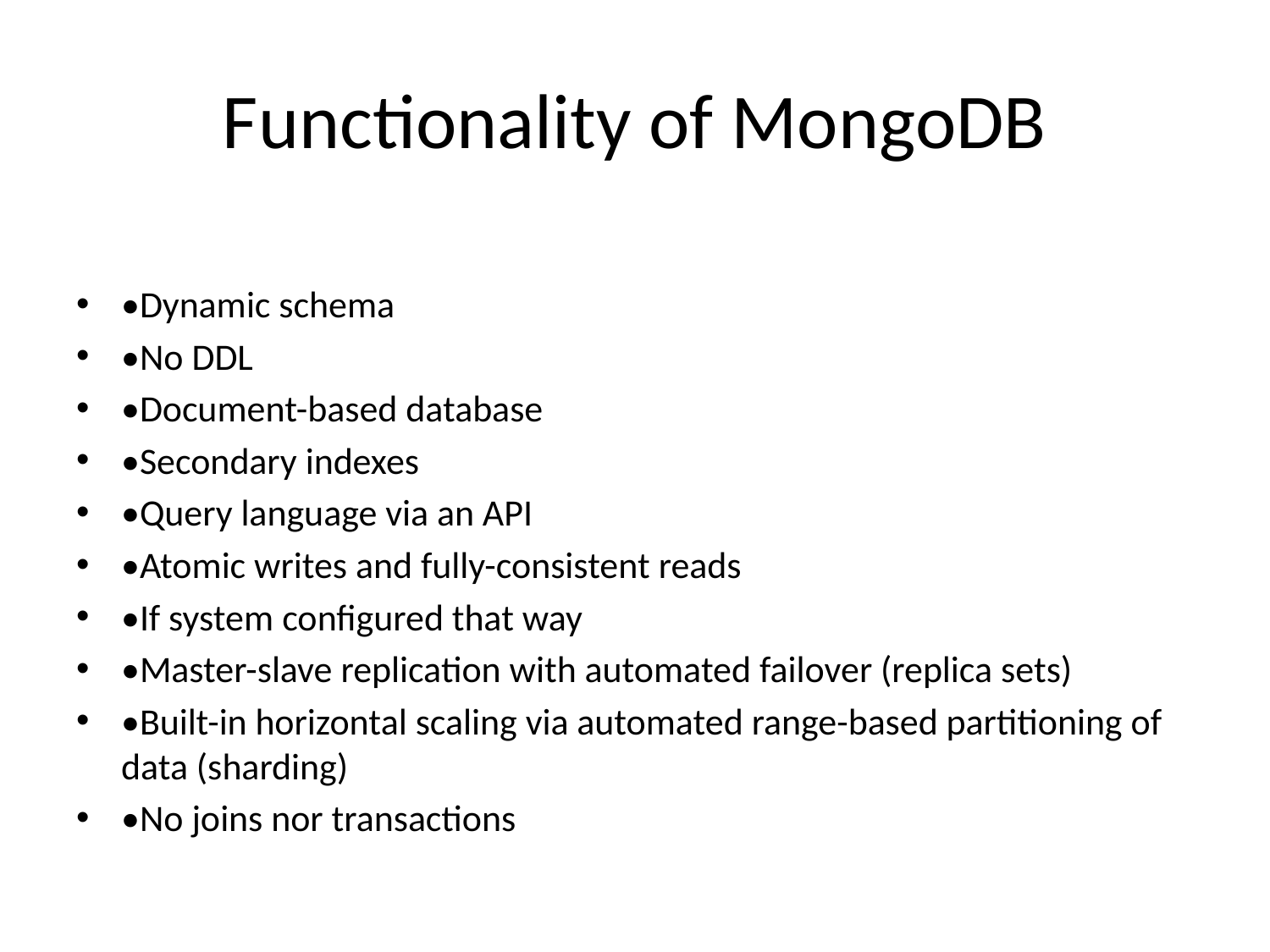

# Functionality of MongoDB

•Dynamic schema
•No DDL
•Document-based database
•Secondary indexes
•Query language via an API
•Atomic writes and fully-consistent reads
•If system configured that way
•Master-slave replication with automated failover (replica sets)
•Built-in horizontal scaling via automated range-based partitioning of data (sharding)
•No joins nor transactions